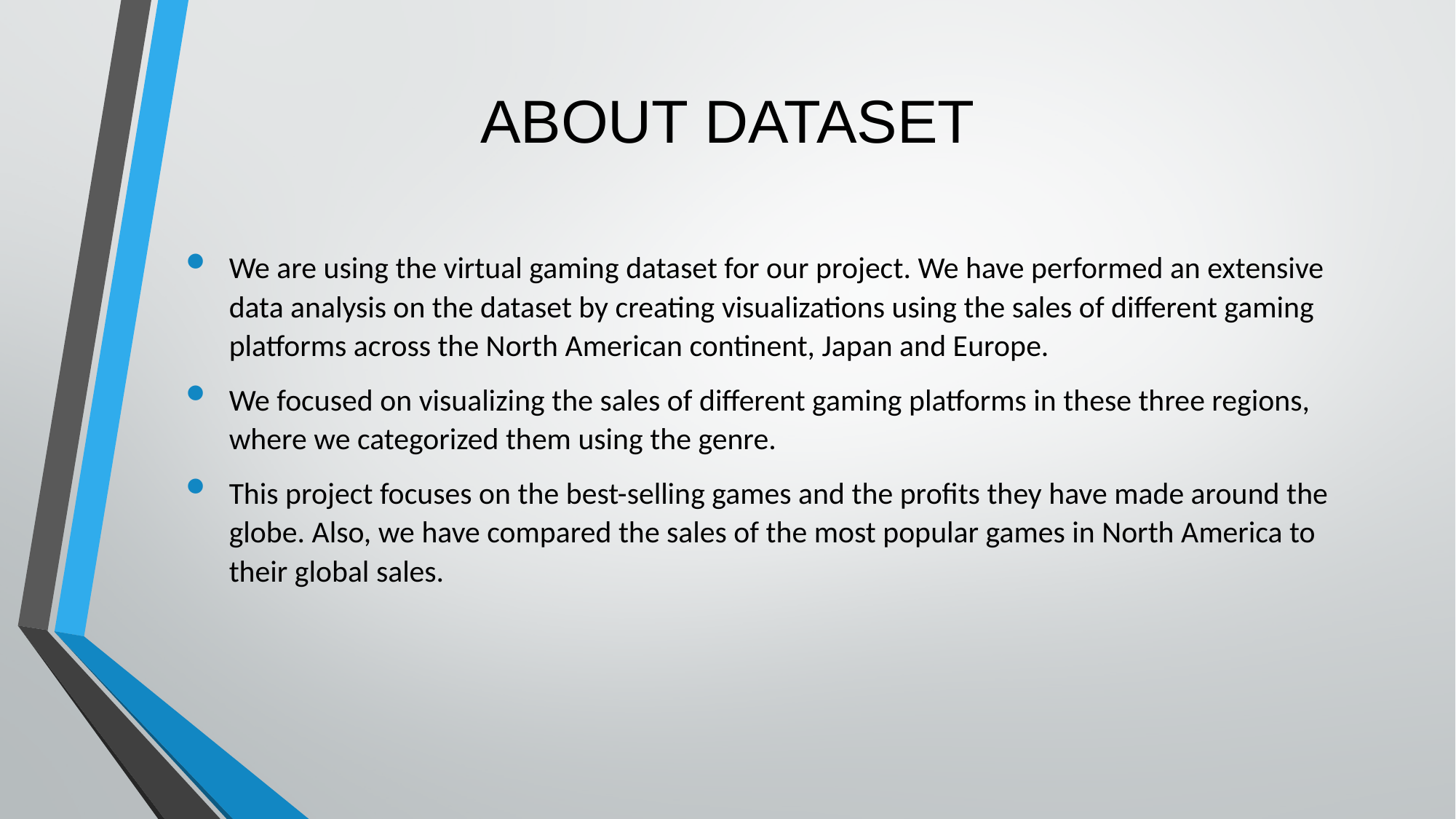

# ABOUT DATASET
We are using the virtual gaming dataset for our project. We have performed an extensive data analysis on the dataset by creating visualizations using the sales of different gaming platforms across the North American continent, Japan and Europe.
We focused on visualizing the sales of different gaming platforms in these three regions, where we categorized them using the genre.
This project focuses on the best-selling games and the profits they have made around the globe. Also, we have compared the sales of the most popular games in North America to their global sales.